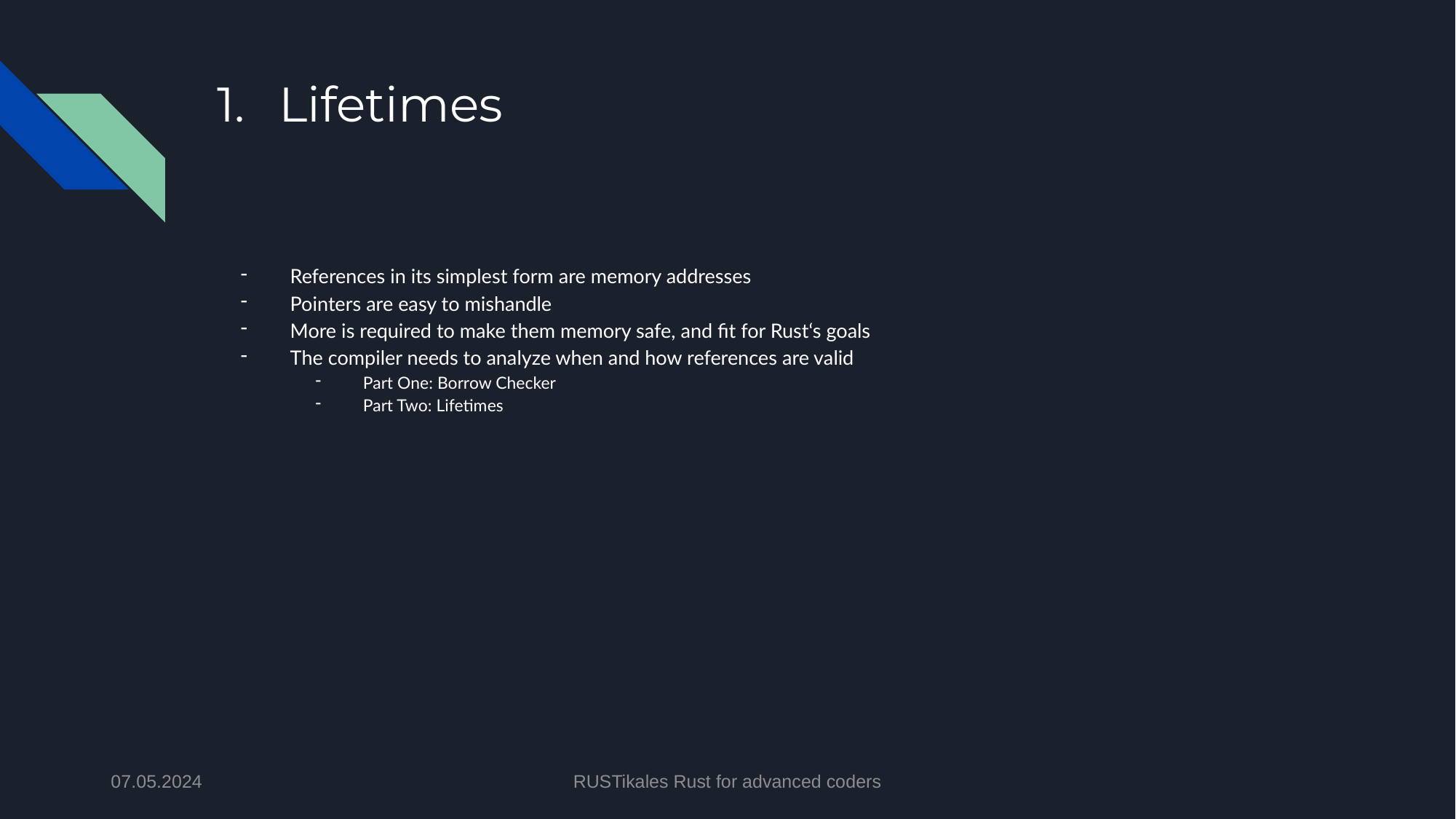

# Lifetimes
References in its simplest form are memory addresses
Pointers are easy to mishandle
More is required to make them memory safe, and fit for Rust‘s goals
The compiler needs to analyze when and how references are valid
Part One: Borrow Checker
Part Two: Lifetimes
07.05.2024
RUSTikales Rust for advanced coders